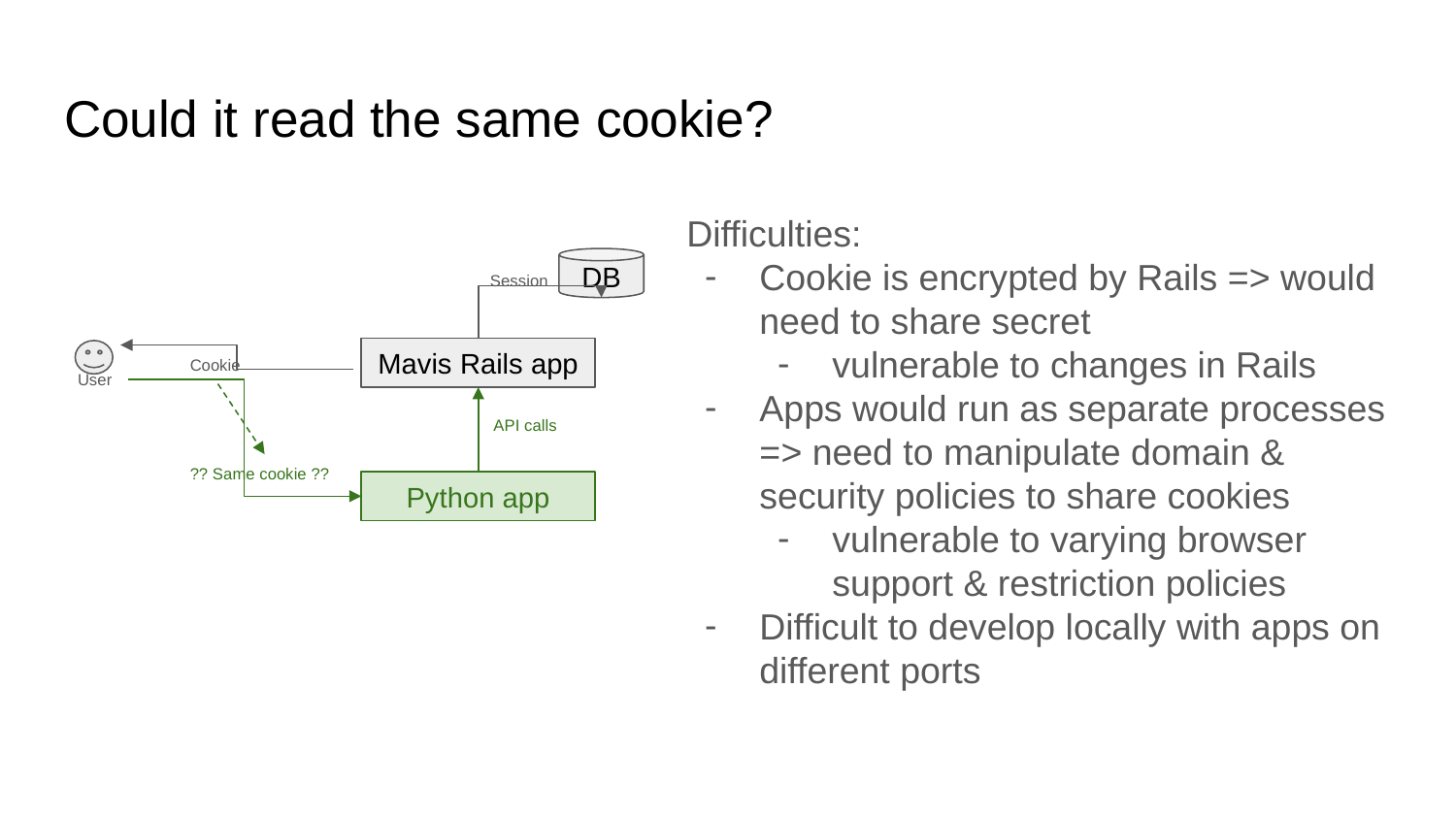

# Could it read the same cookie?

Difficulties:
Cookie is encrypted by Rails => would need to share secret
vulnerable to changes in Rails
Apps would run as separate processes => need to manipulate domain & security policies to share cookies
vulnerable to varying browser support & restriction policies
Difficult to develop locally with apps on different ports

DB
Session
Mavis Rails app

Cookie
User
API calls
?? Same cookie ??
Python app